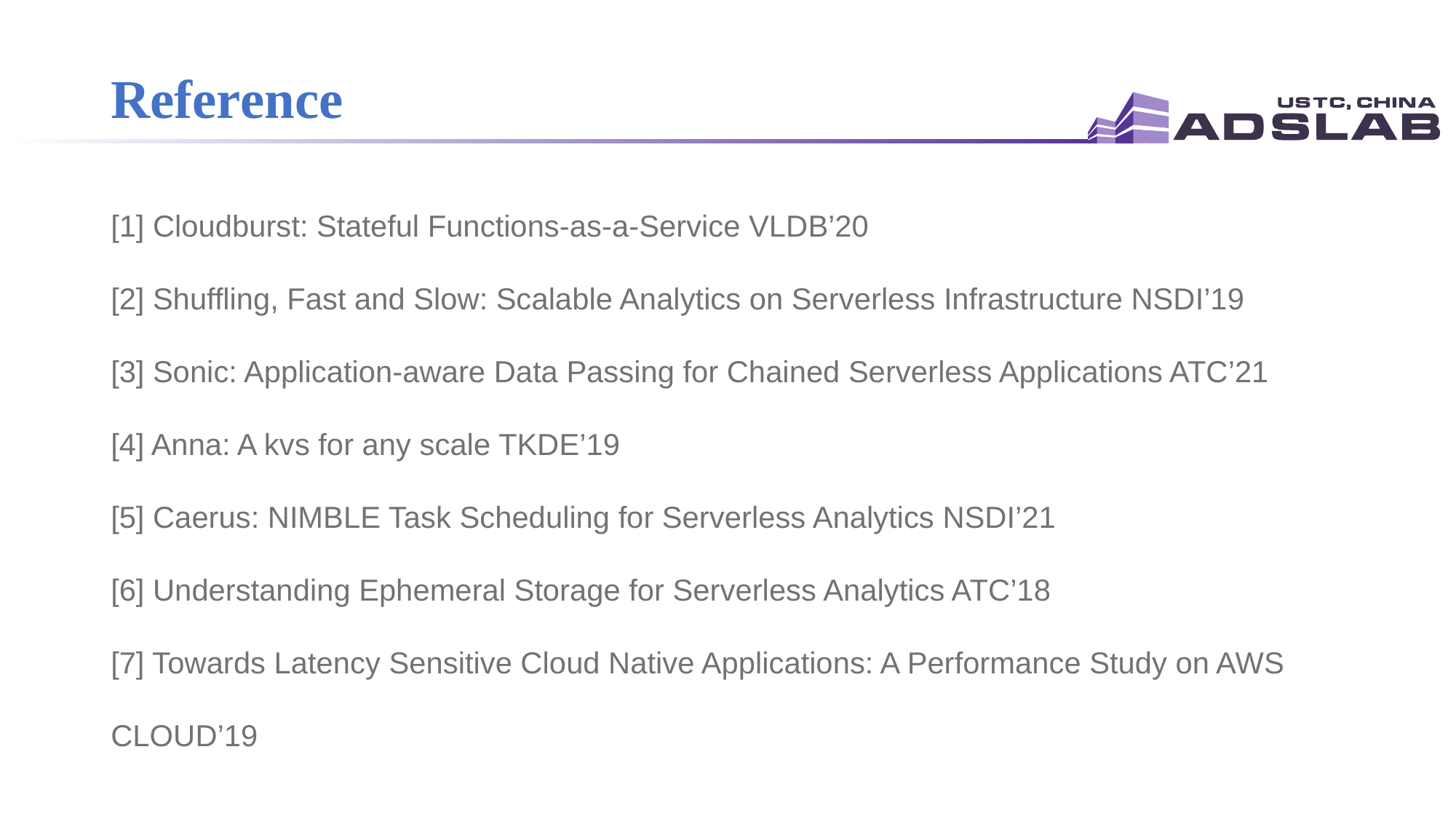

# Reference
[1] Cloudburst: Stateful Functions-as-a-Service VLDB’20
[2] Shuffling, Fast and Slow: Scalable Analytics on Serverless Infrastructure NSDI’19
[3] Sonic: Application-aware Data Passing for Chained Serverless Applications ATC’21
[4] Anna: A kvs for any scale TKDE’19
[5] Caerus: NIMBLE Task Scheduling for Serverless Analytics NSDI’21
[6] Understanding Ephemeral Storage for Serverless Analytics ATC’18
[7] Towards Latency Sensitive Cloud Native Applications: A Performance Study on AWS CLOUD’19